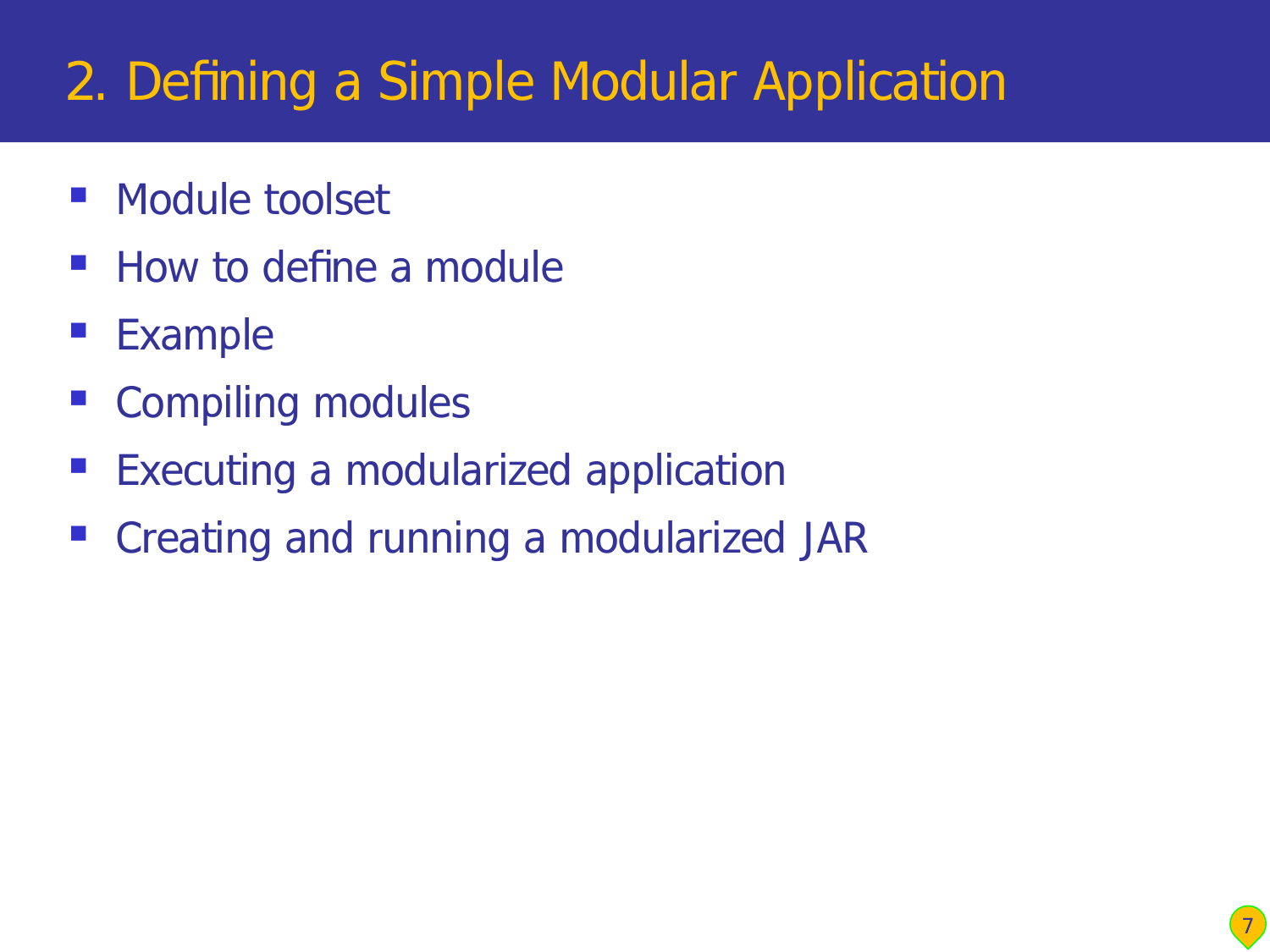

# 2. Defining a Simple Modular Application
Module toolset
How to define a module
Example
Compiling modules
Executing a modularized application
Creating and running a modularized JAR
7